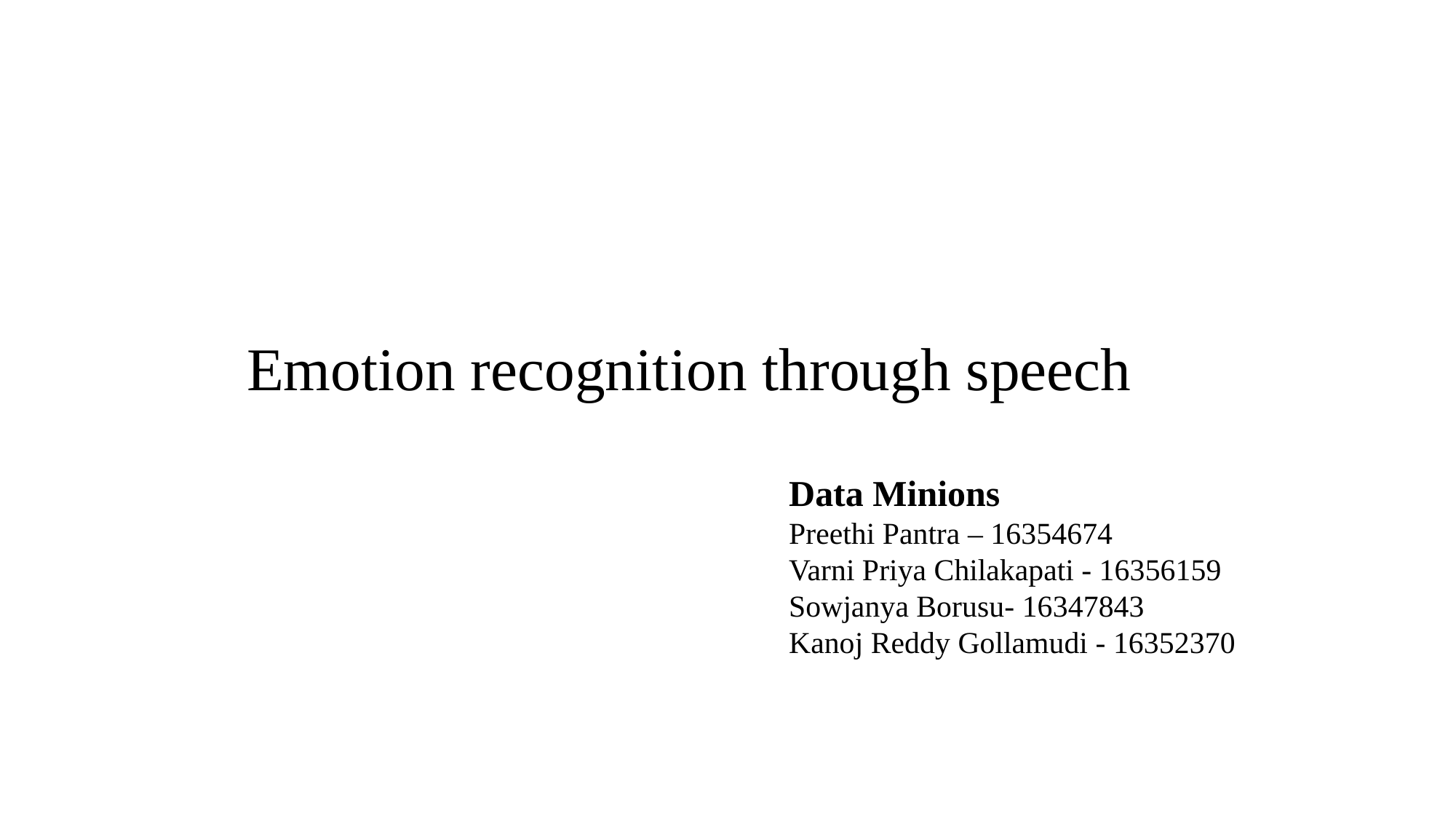

# Emotion recognition through speech
Data Minions
Preethi Pantra – 16354674
Varni Priya Chilakapati - 16356159
Sowjanya Borusu- 16347843
Kanoj Reddy Gollamudi - 16352370